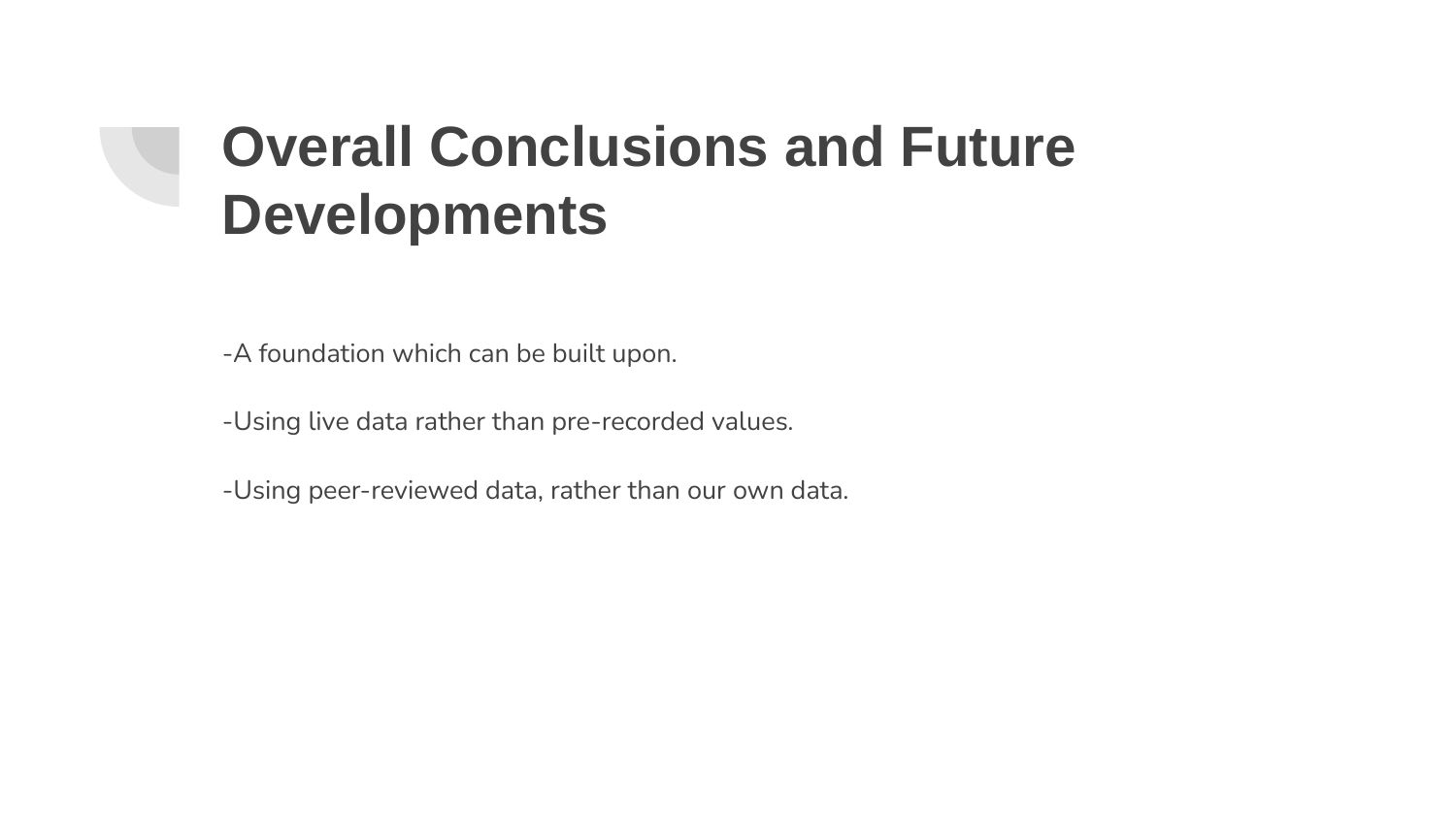

# Overall Conclusions and Future Developments
-A foundation which can be built upon.
-Using live data rather than pre-recorded values.
-Using peer-reviewed data, rather than our own data.